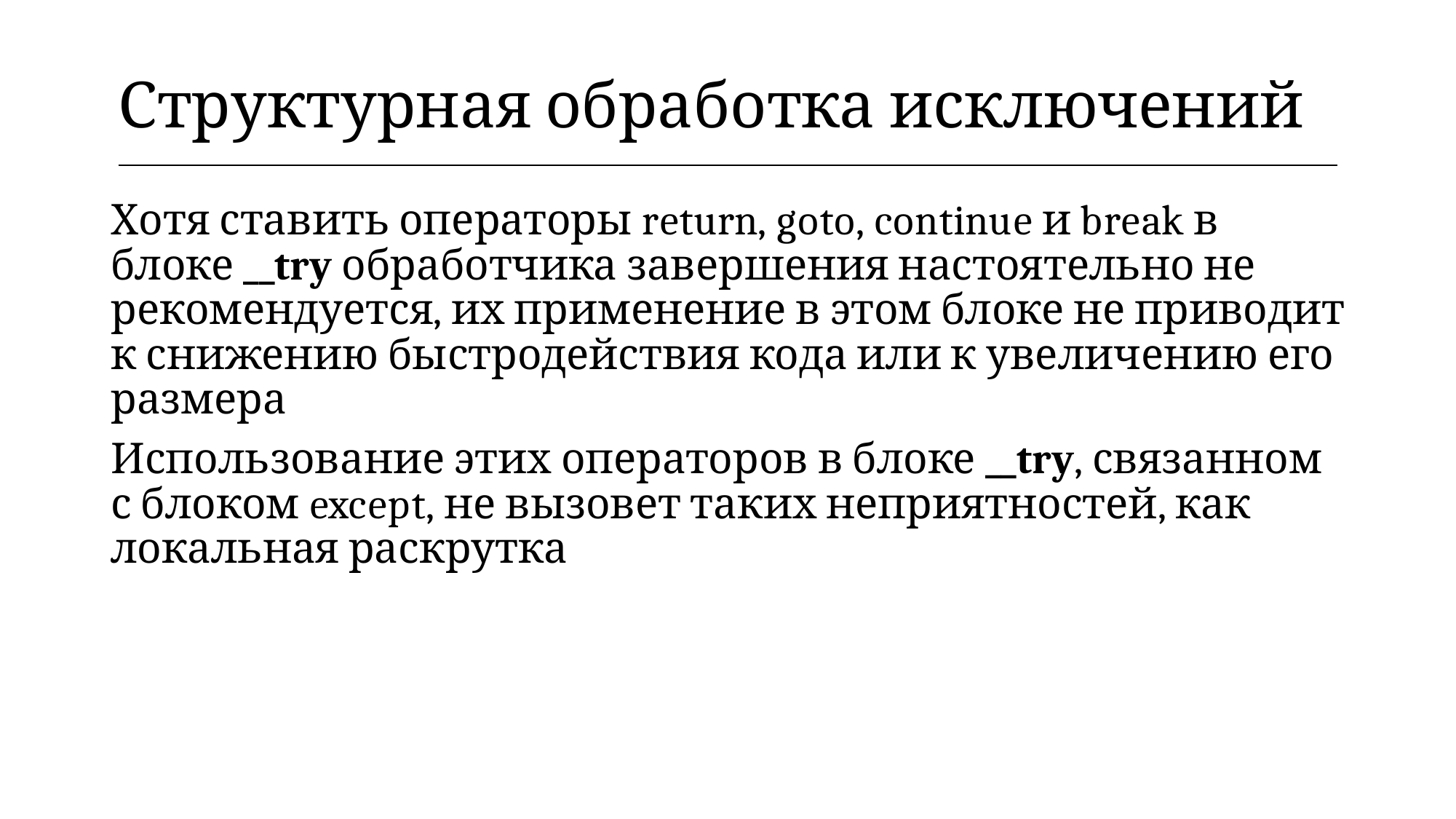

| Структурная обработка исключений |
| --- |
Хотя ставить операторы return, goto, continue и break в блоке __try обработчика завершения настоятельно не рекомендуется, их применение в этом блоке не приводит к снижению быстродействия кода или к увеличению его размера
Использование этих операторов в блоке __try, связанном с блоком except, не вызовет таких неприятностей, как локальная раскрутка